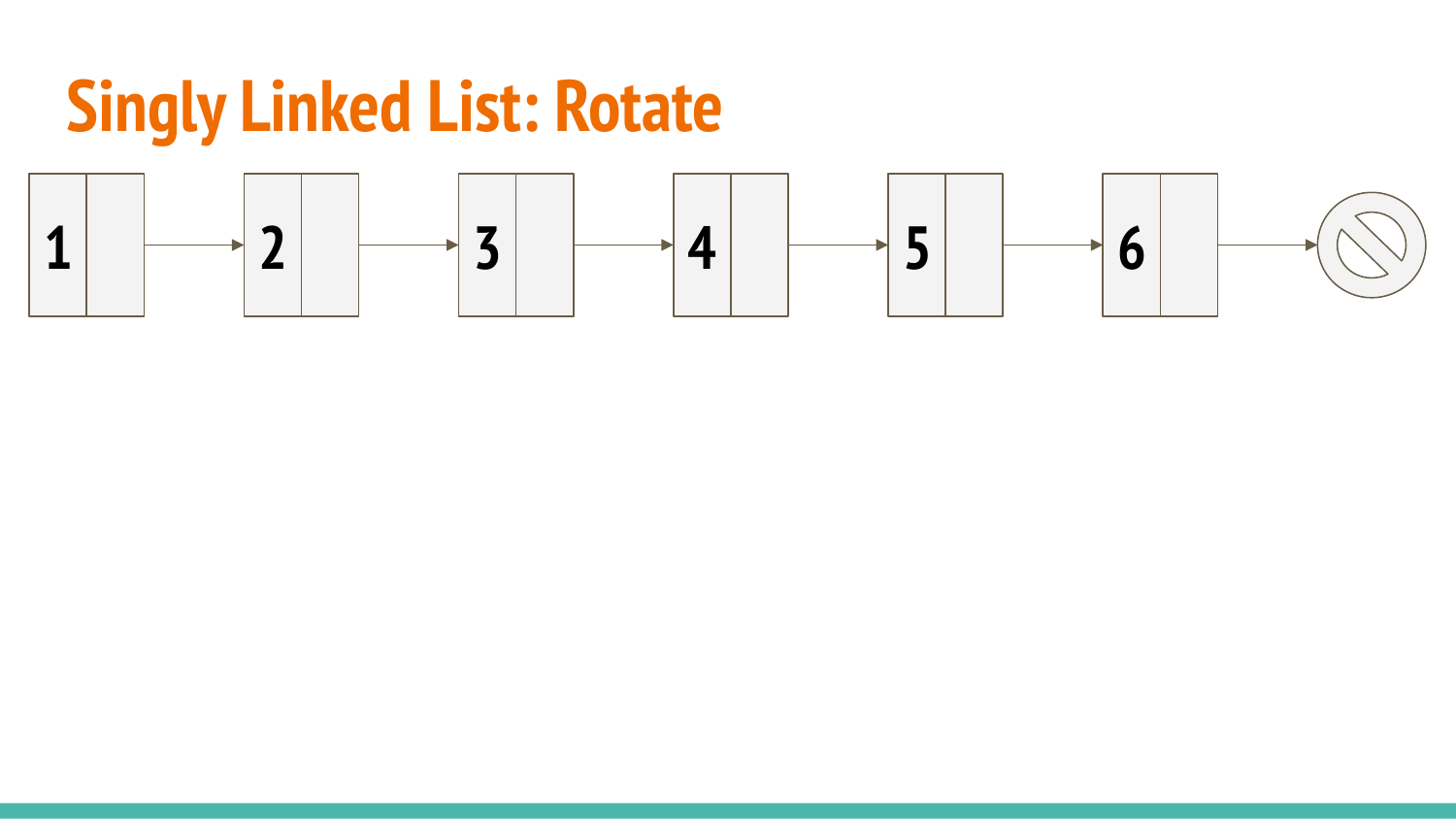

# Singly Linked List: Rotate
1
2
3
4
5
6